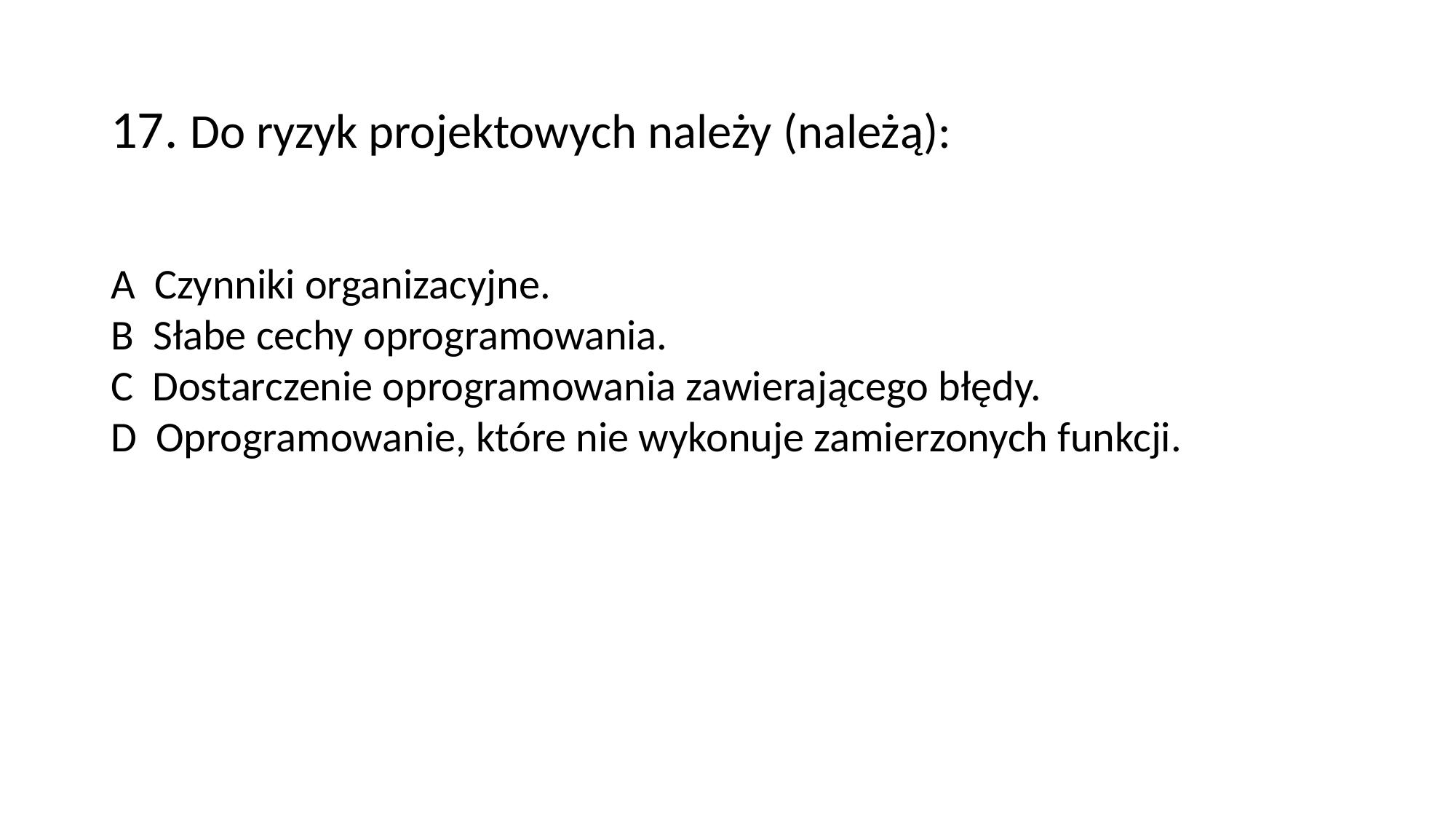

17. Do ryzyk projektowych należy (należą):

A  Czynniki organizacyjne.
B  Słabe cechy oprogramowania.
C  Dostarczenie oprogramowania zawierającego błędy.
D  Oprogramowanie, które nie wykonuje zamierzonych funkcji.